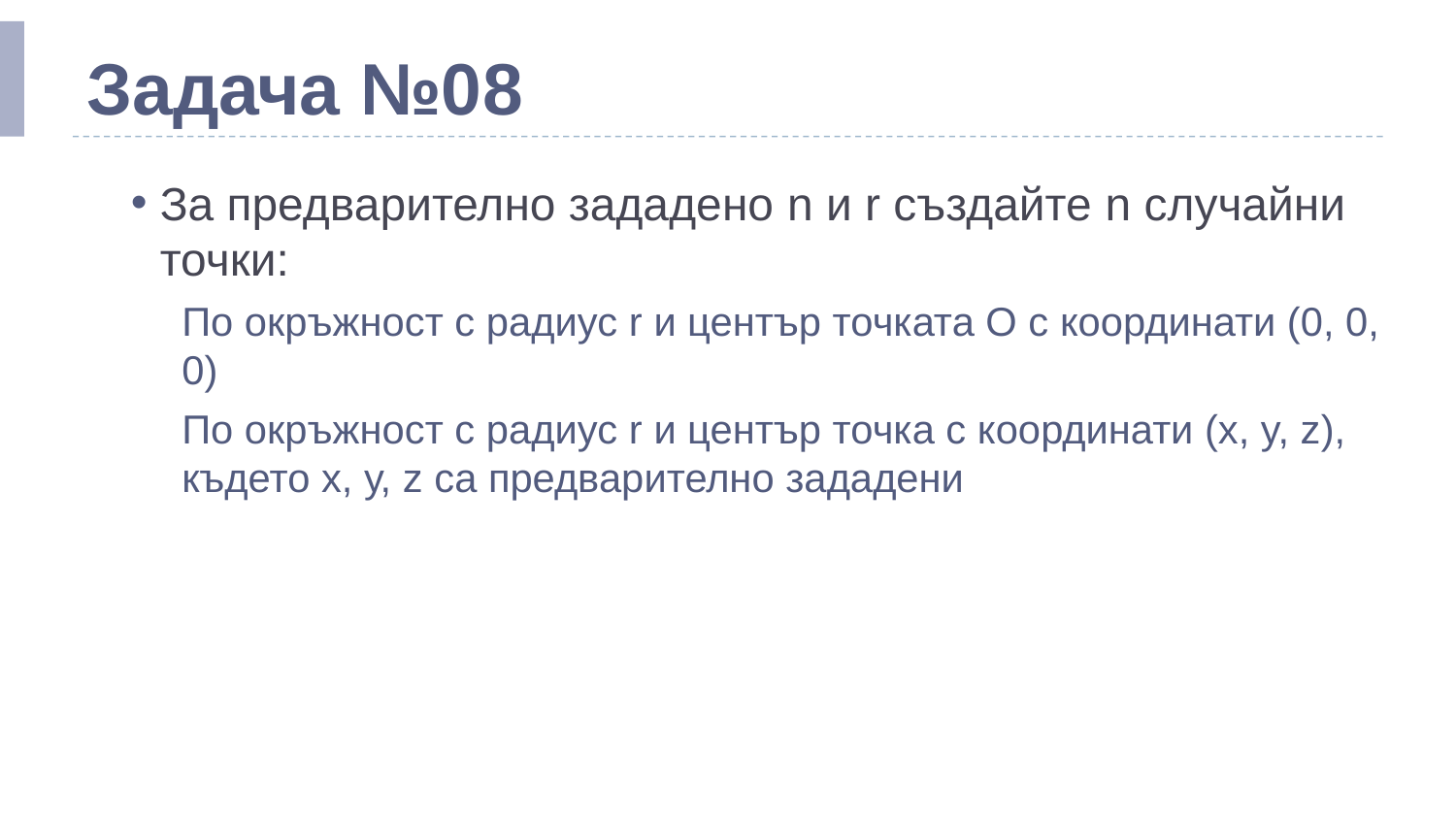

# Задача №08
За предварително зададено n и r създайте n случайни точки:
По окръжност с радиус r и център точката О с координати (0, 0, 0)
По окръжност с радиус r и център точка с координати (x, y, z), където х, у, z са предварително зададени